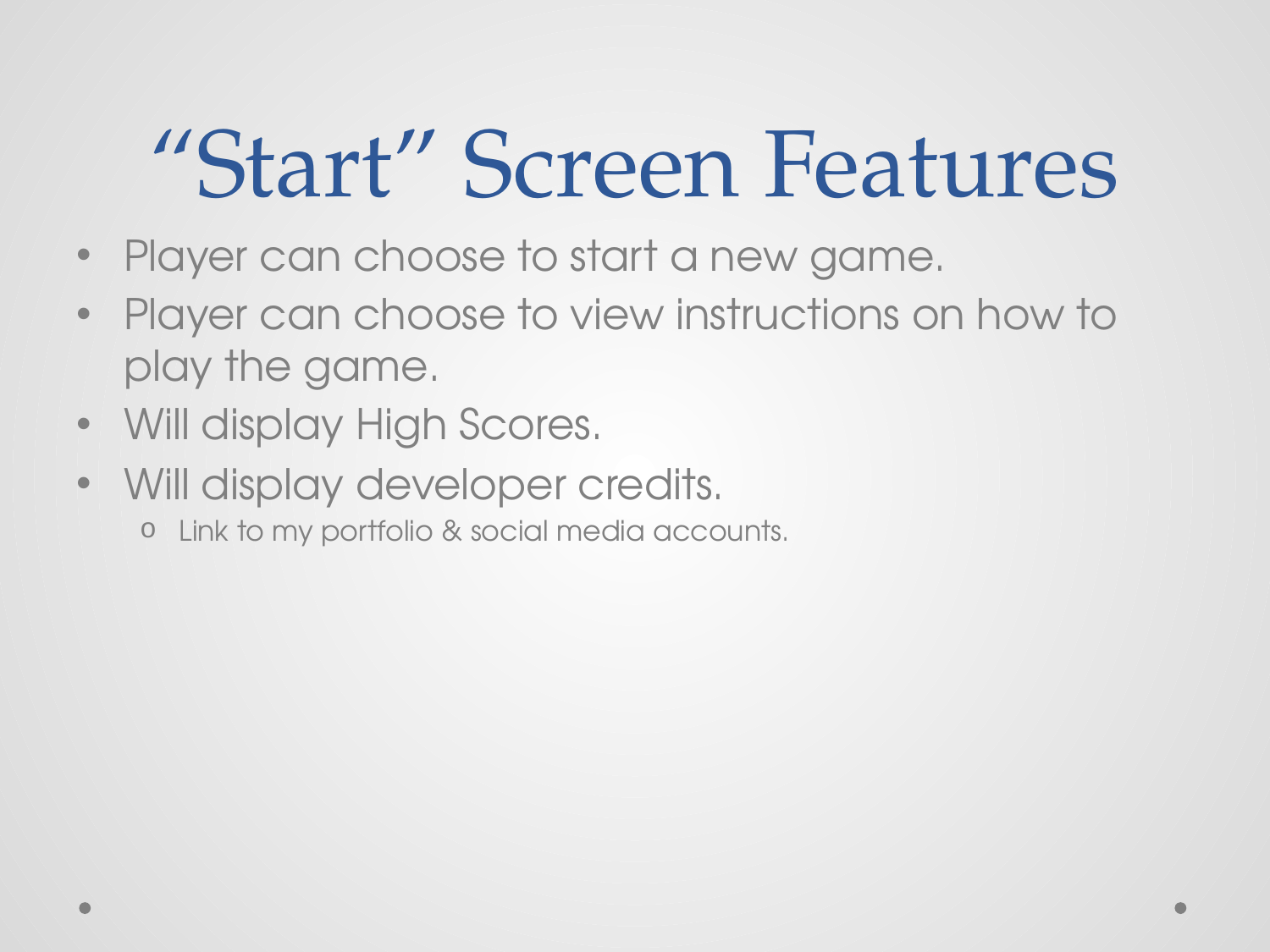

# “Start” Screen Features
Player can choose to start a new game.
Player can choose to view instructions on how to play the game.
Will display High Scores.
Will display developer credits.
Link to my portfolio & social media accounts.